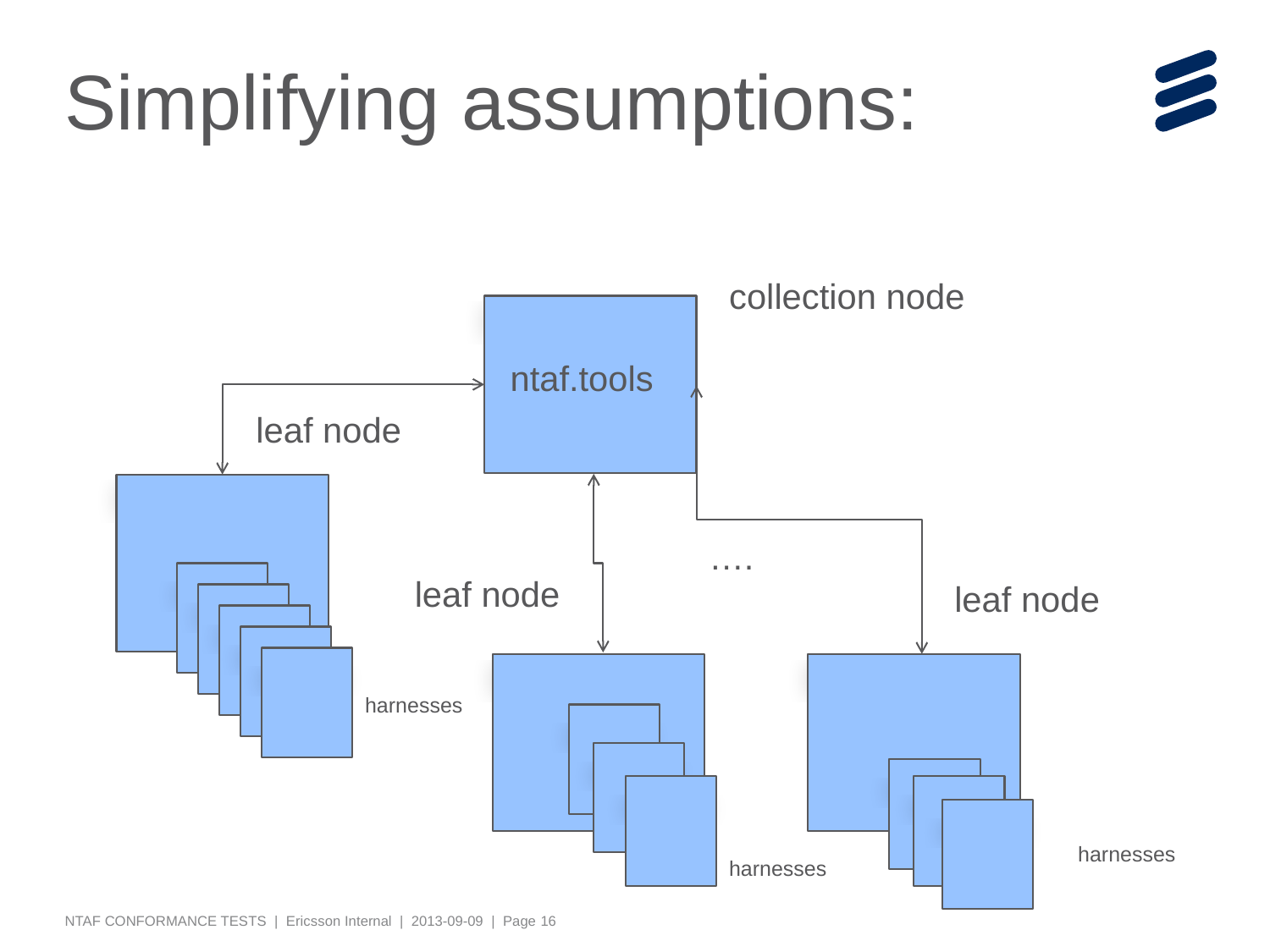

# Simplifying assumptions:

collection node

ntaf.tools
leaf node

….

leaf node
leaf node

harnesses

harnesses
harnesses